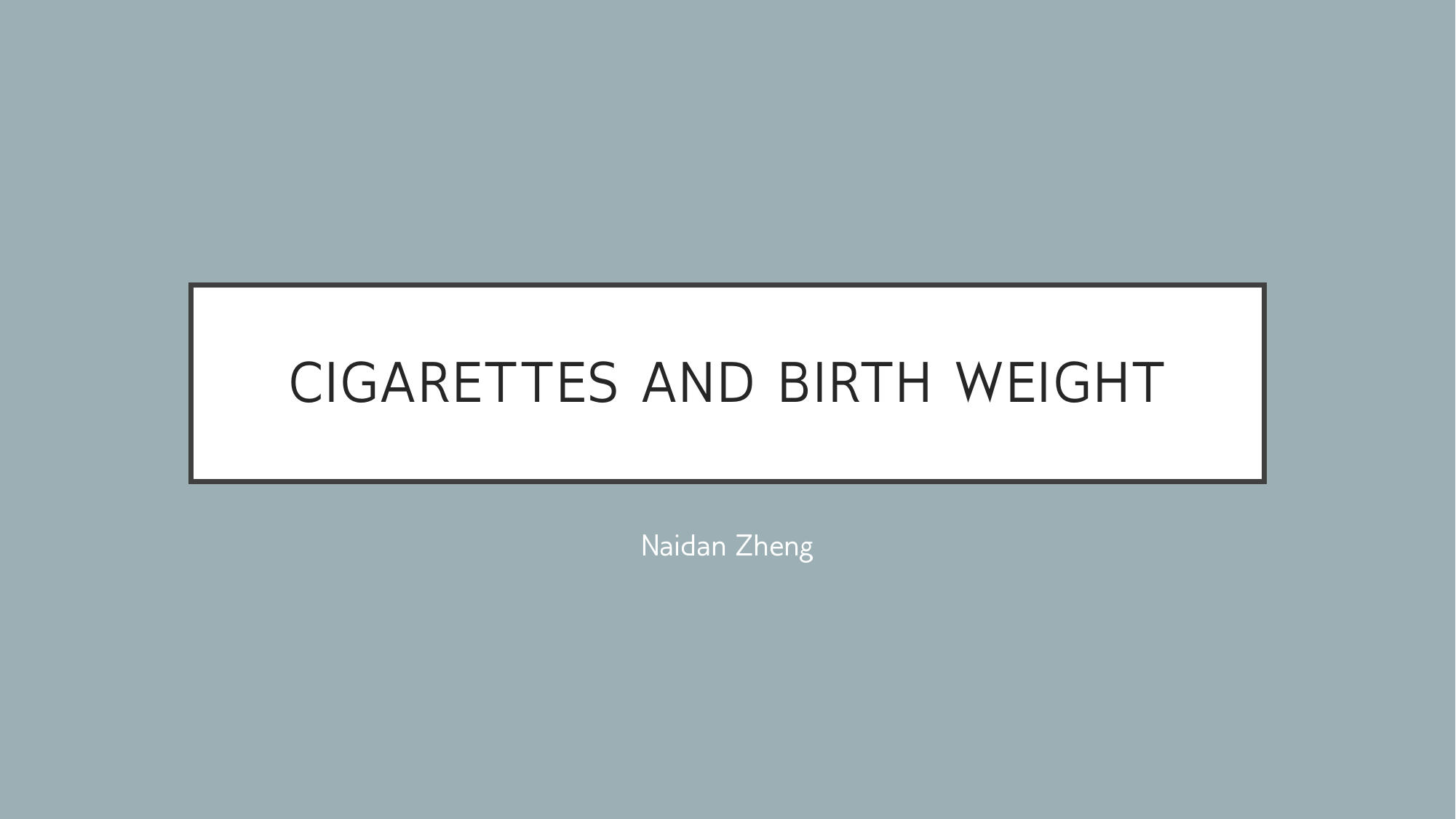

# Cigarettes and Birth weight
Naidan Zheng